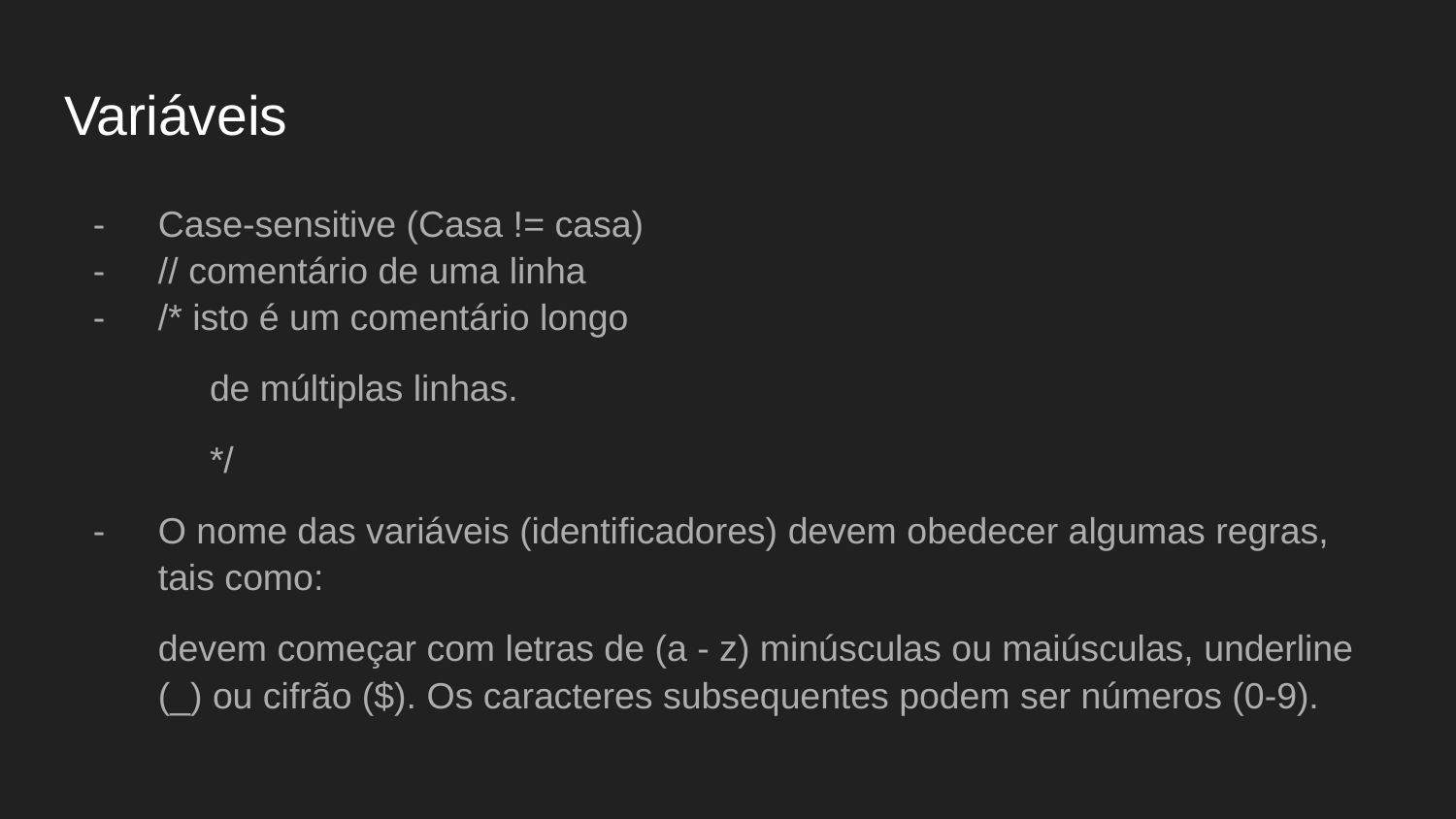

# Variáveis
Case-sensitive (Casa != casa)
// comentário de uma linha
/* isto é um comentário longo
    	de múltiplas linhas.
 	*/
O nome das variáveis (identificadores) devem obedecer algumas regras, tais como:
devem começar com letras de (a - z) minúsculas ou maiúsculas, underline (_) ou cifrão ($). Os caracteres subsequentes podem ser números (0-9).